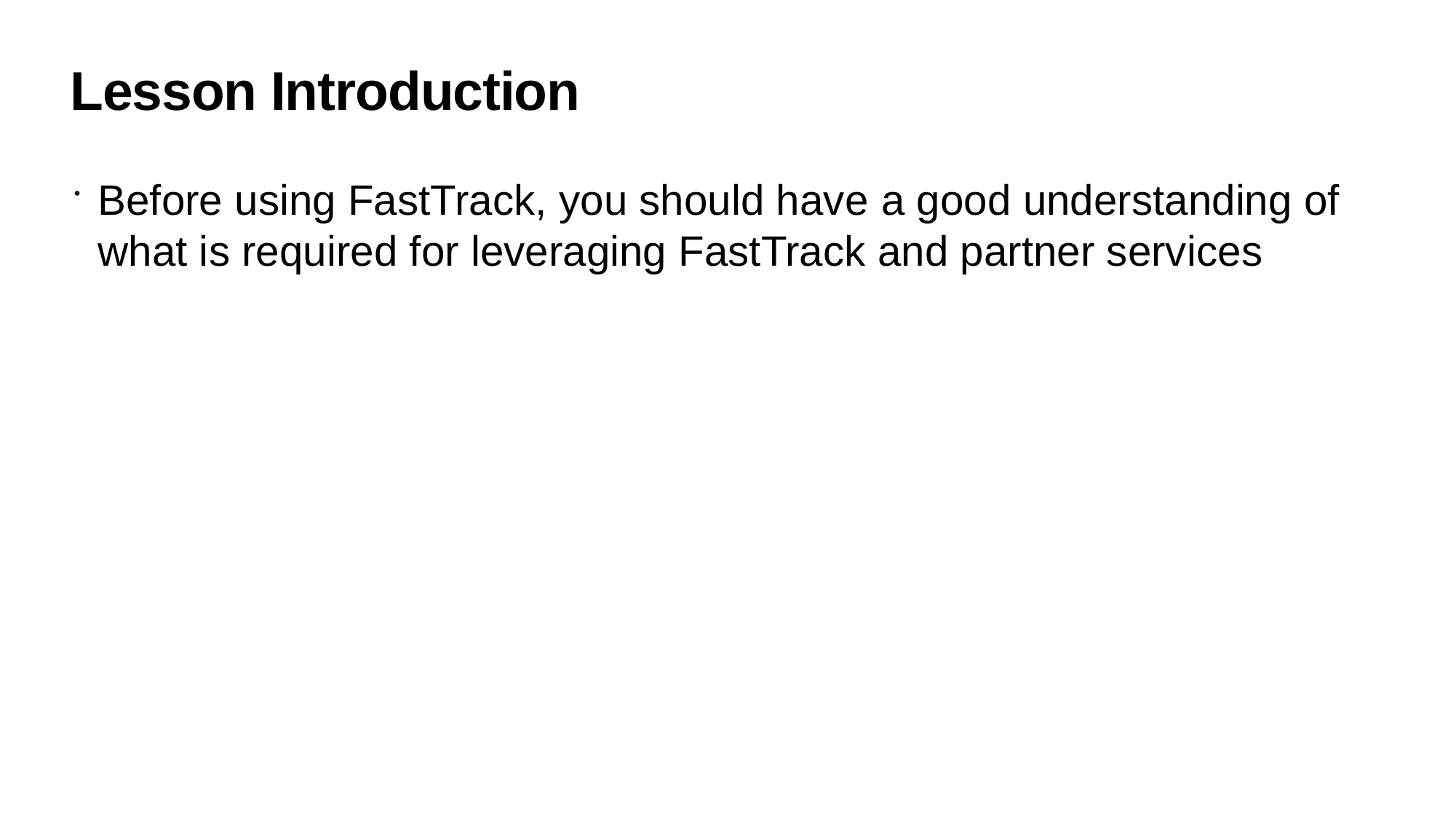

# Lesson Introduction
Before using FastTrack, you should have a good understanding of what is required for leveraging FastTrack and partner services